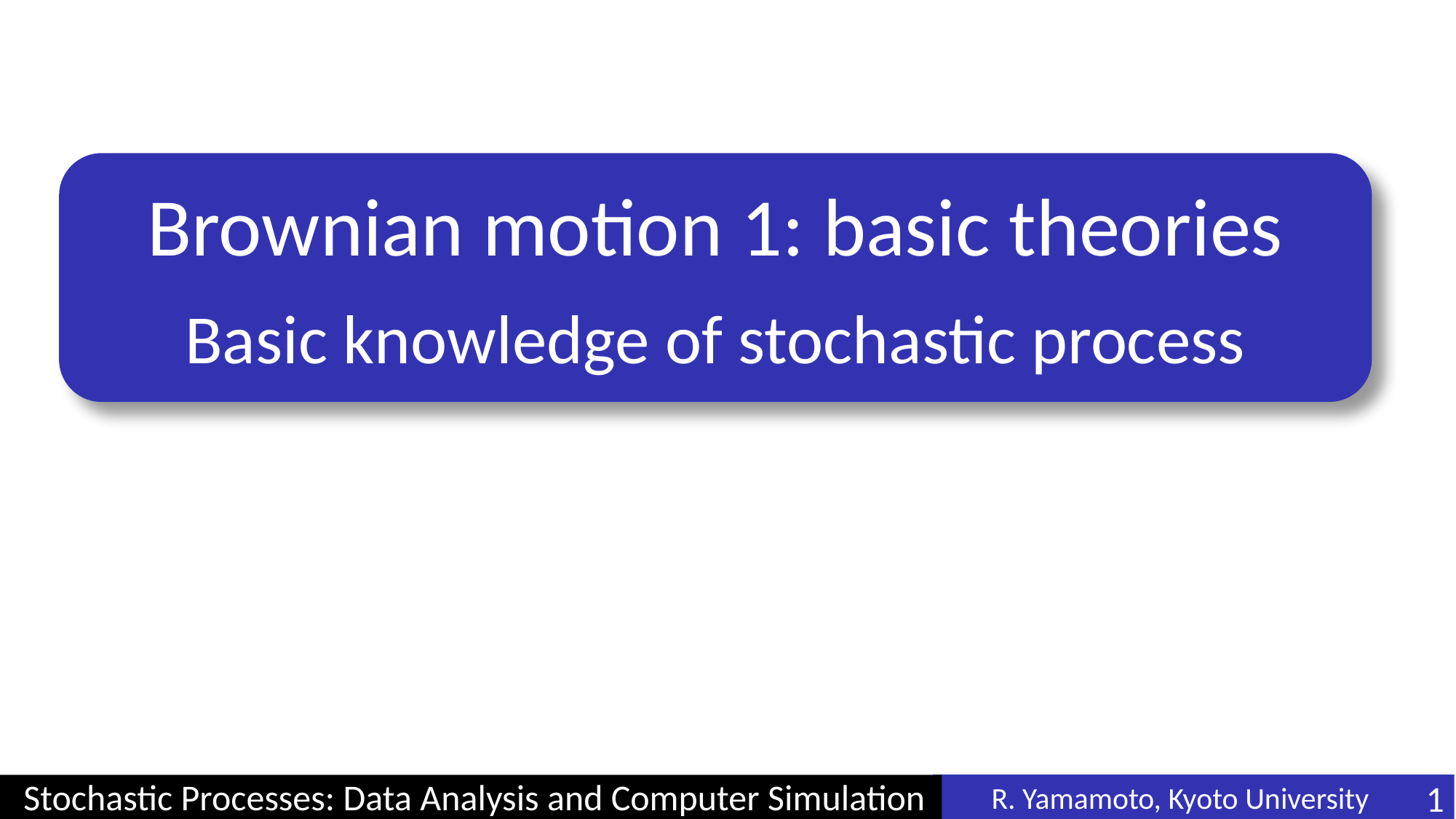

# Brownian motion 1: basic theories
Basic knowledge of stochastic process

R. Yamamoto, Kyoto University
1